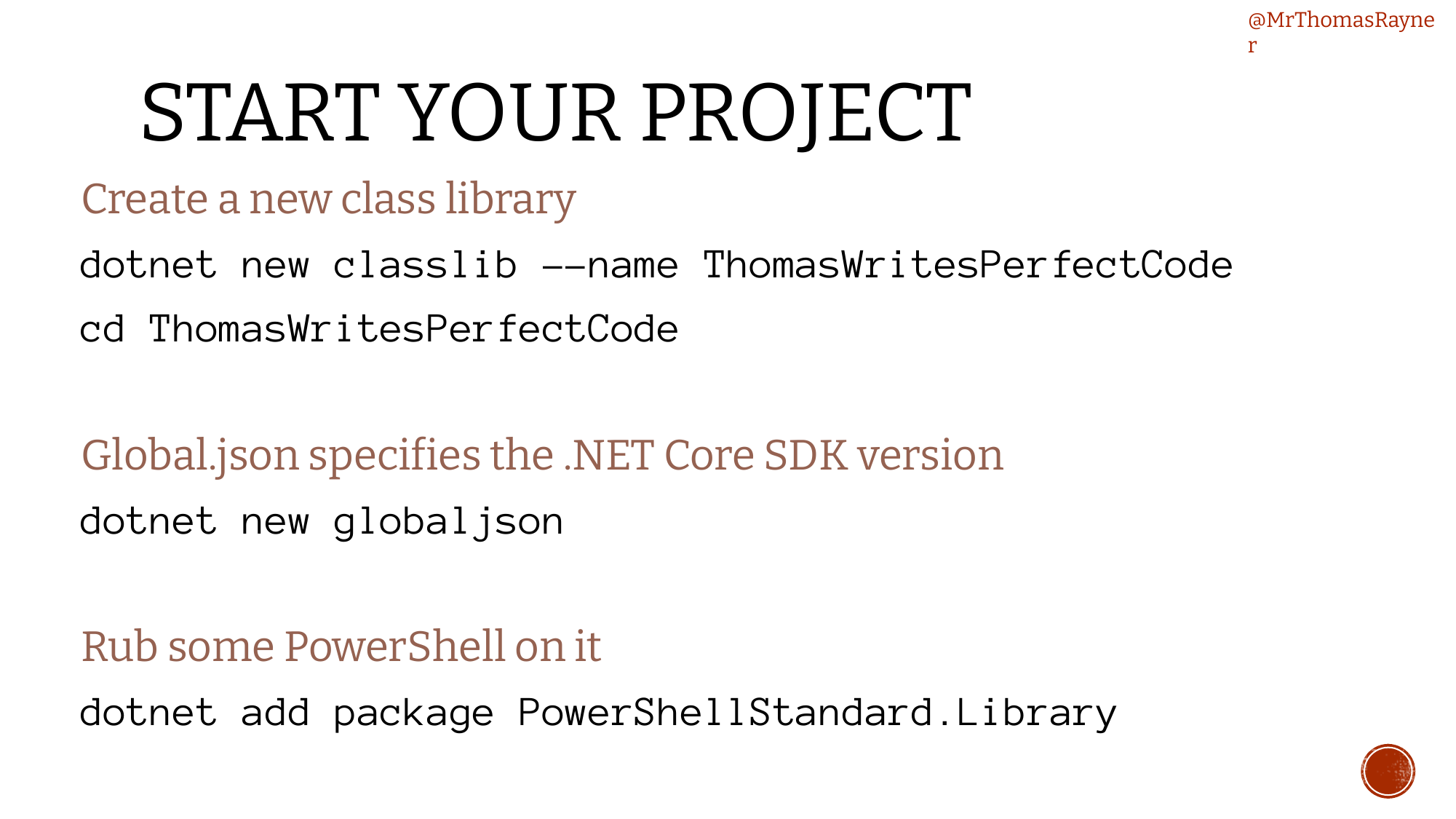

@MrThomasRayner
# Start your project
Create a new class library
dotnet new classlib --name ThomasWritesPerfectCode
cd ThomasWritesPerfectCode

Global.json specifies the .NET Core SDK version
dotnet new globaljson

Rub some PowerShell on it
dotnet add package PowerShellStandard.Library